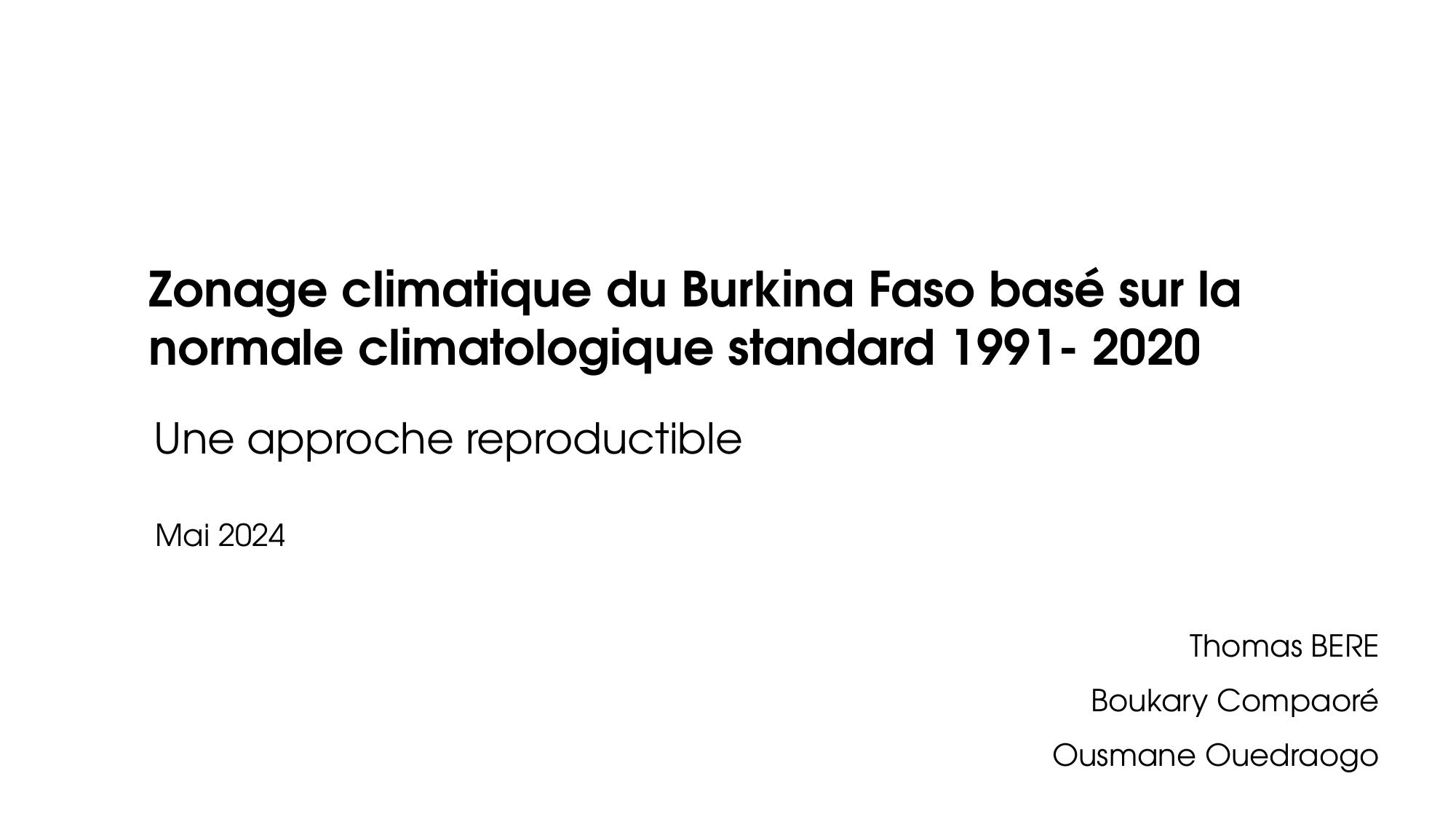

Zonage climatique du Burkina Faso basé sur la normale climatologique standard 1991- 2020
Une approche reproductible
Mai 2024
Thomas BERE
Boukary Compaoré
Ousmane Ouedraogo